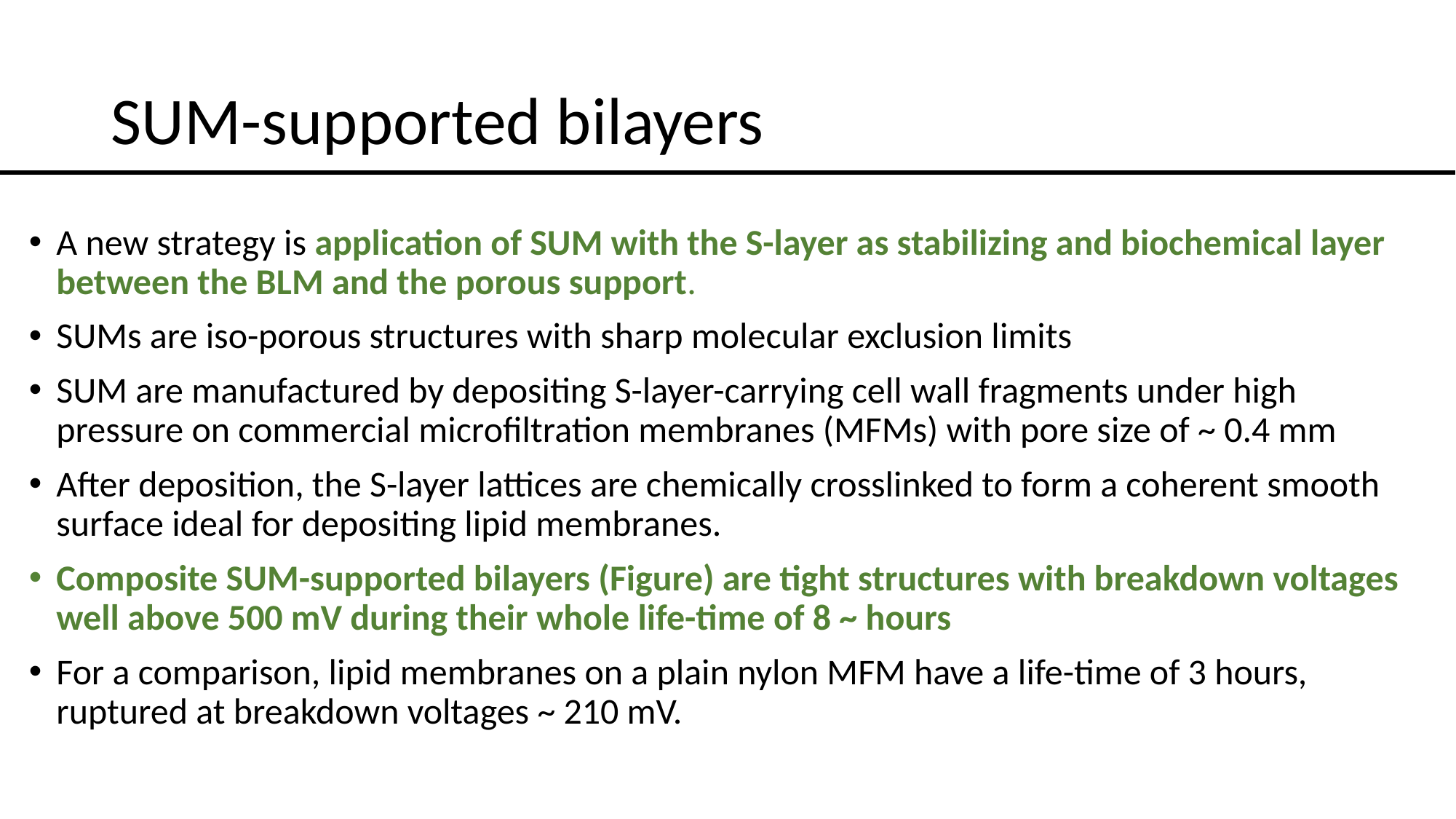

# SUM-supported bilayers
A new strategy is application of SUM with the S-layer as stabilizing and biochemical layer between the BLM and the porous support.
SUMs are iso-porous structures with sharp molecular exclusion limits
SUM are manufactured by depositing S-layer-carrying cell wall fragments under high pressure on commercial microfiltration membranes (MFMs) with pore size of ~ 0.4 mm
After deposition, the S-layer lattices are chemically crosslinked to form a coherent smooth surface ideal for depositing lipid membranes.
Composite SUM-supported bilayers (Figure) are tight structures with breakdown voltages well above 500 mV during their whole life-time of 8 ~ hours
For a comparison, lipid membranes on a plain nylon MFM have a life-time of 3 hours, ruptured at breakdown voltages ~ 210 mV.